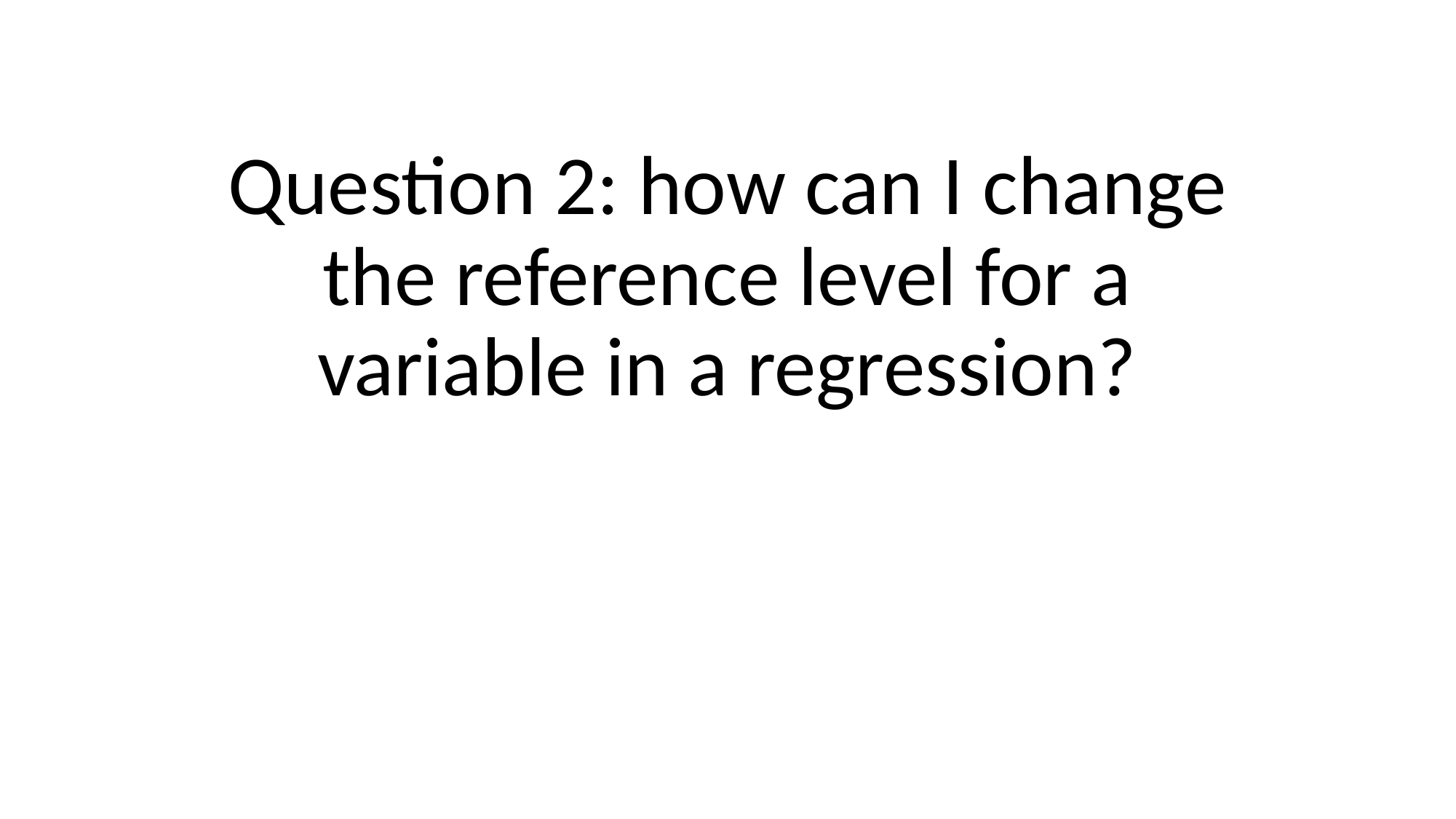

# Question 2: how can I change the reference level for a variable in a regression?